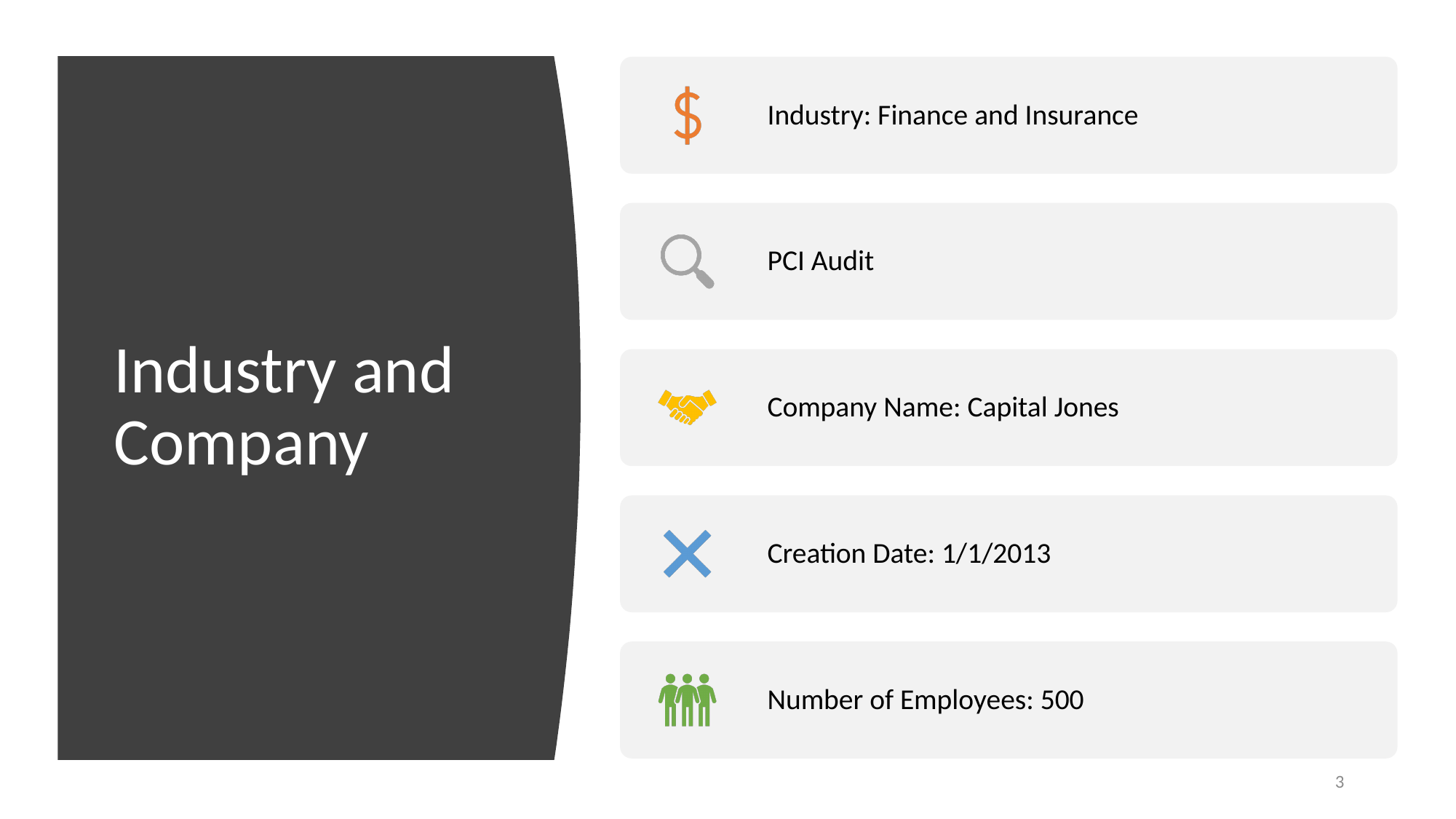

Industry: Finance and Insurance
PCI Audit
Company Name: Capital Jones
Creation Date: 1/1/2013
Number of Employees: 500

# Industry and Company
3